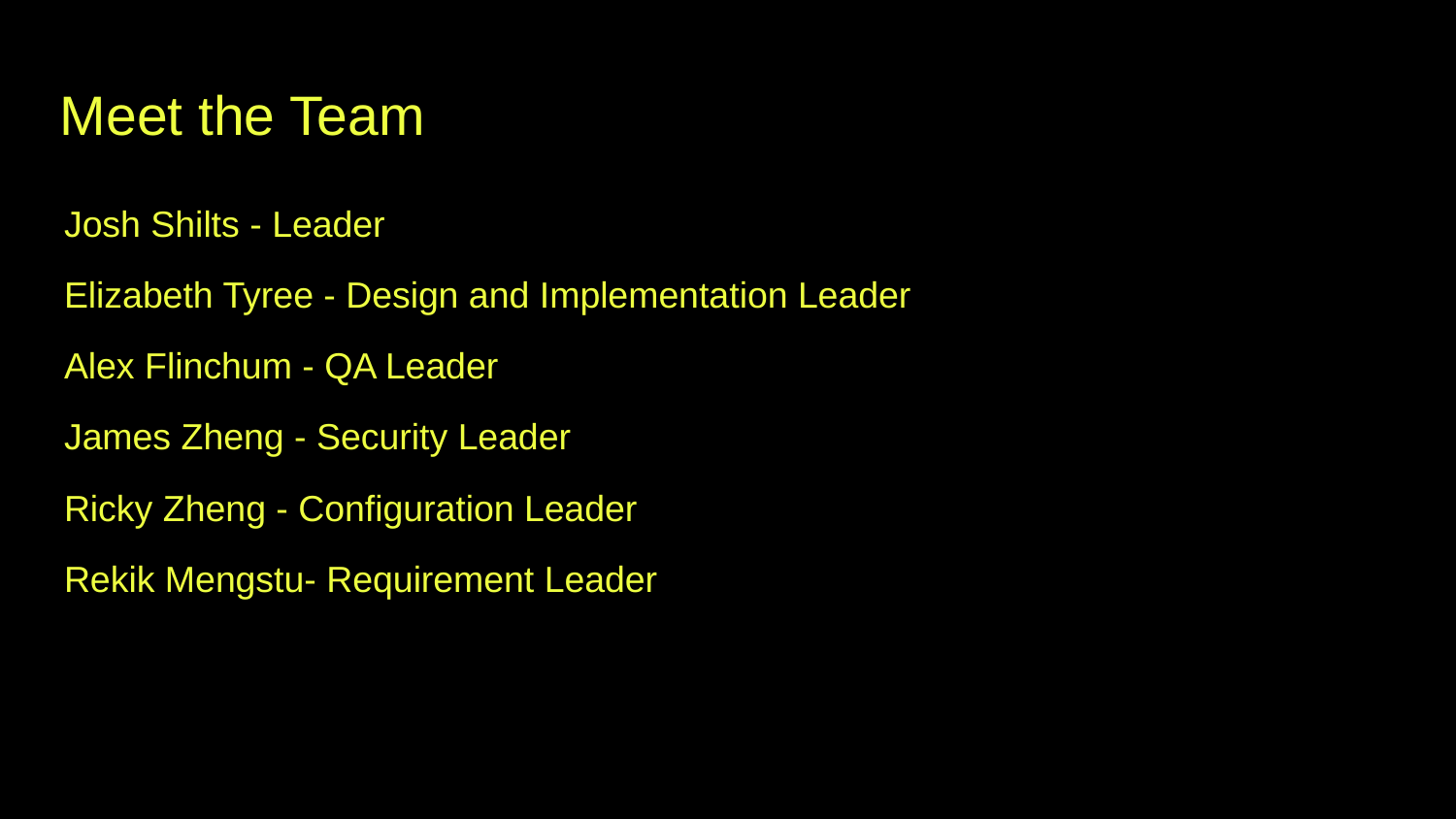

# Meet the Team
Josh Shilts - Leader
Elizabeth Tyree - Design and Implementation Leader
Alex Flinchum - QA Leader
James Zheng - Security Leader
Ricky Zheng - Configuration Leader
Rekik Mengstu- Requirement Leader